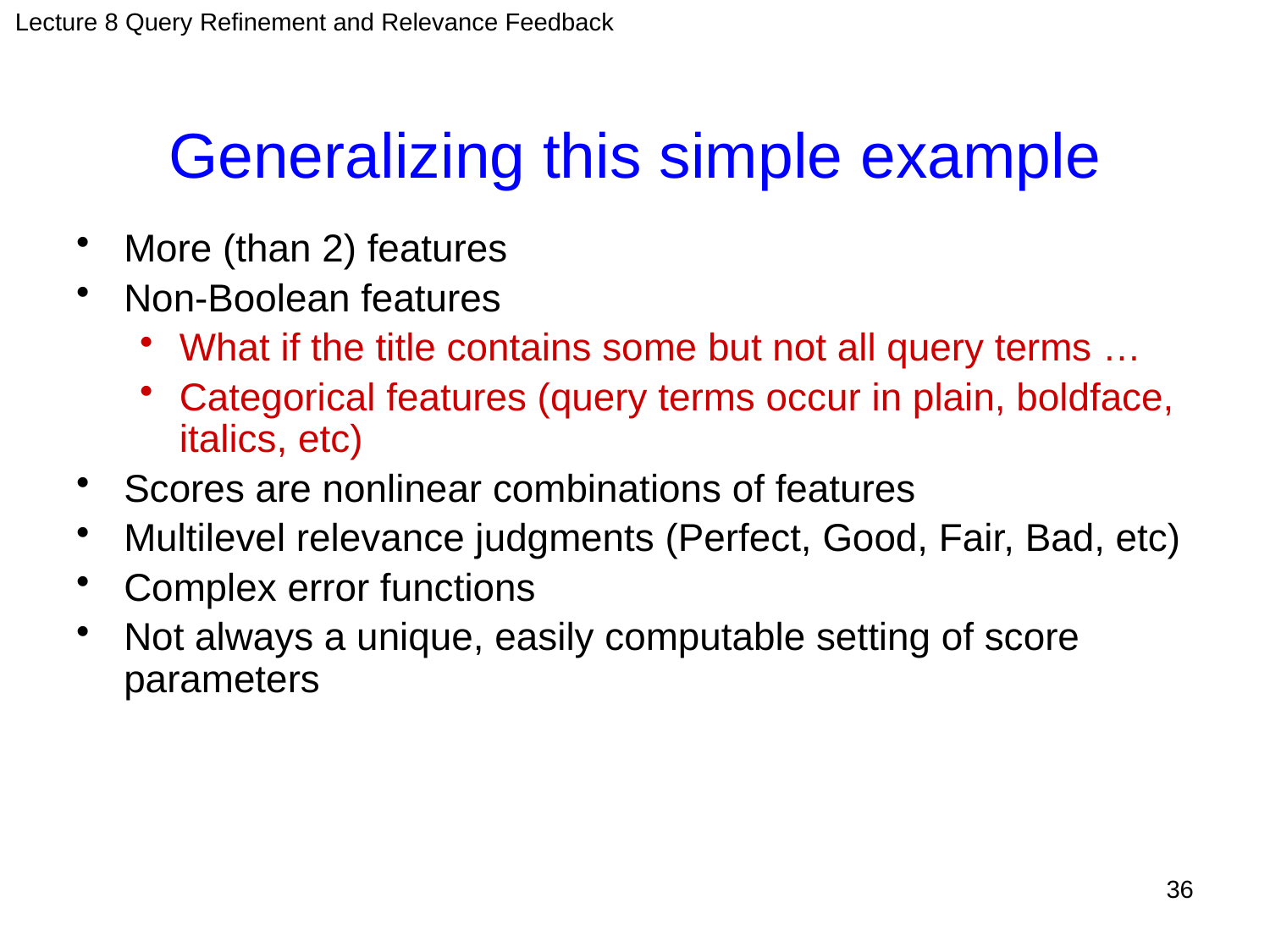

Generalizing this simple example
Lecture 8 Query Refinement and Relevance Feedback

More (than 2) features
Non-Boolean features
What if the title contains some but not all query terms …
Categorical features (query terms occur in plain, boldface, italics, etc)
Scores are nonlinear combinations of features
Multilevel relevance judgments (Perfect, Good, Fair, Bad, etc)
Complex error functions
Not always a unique, easily computable setting of score parameters
36